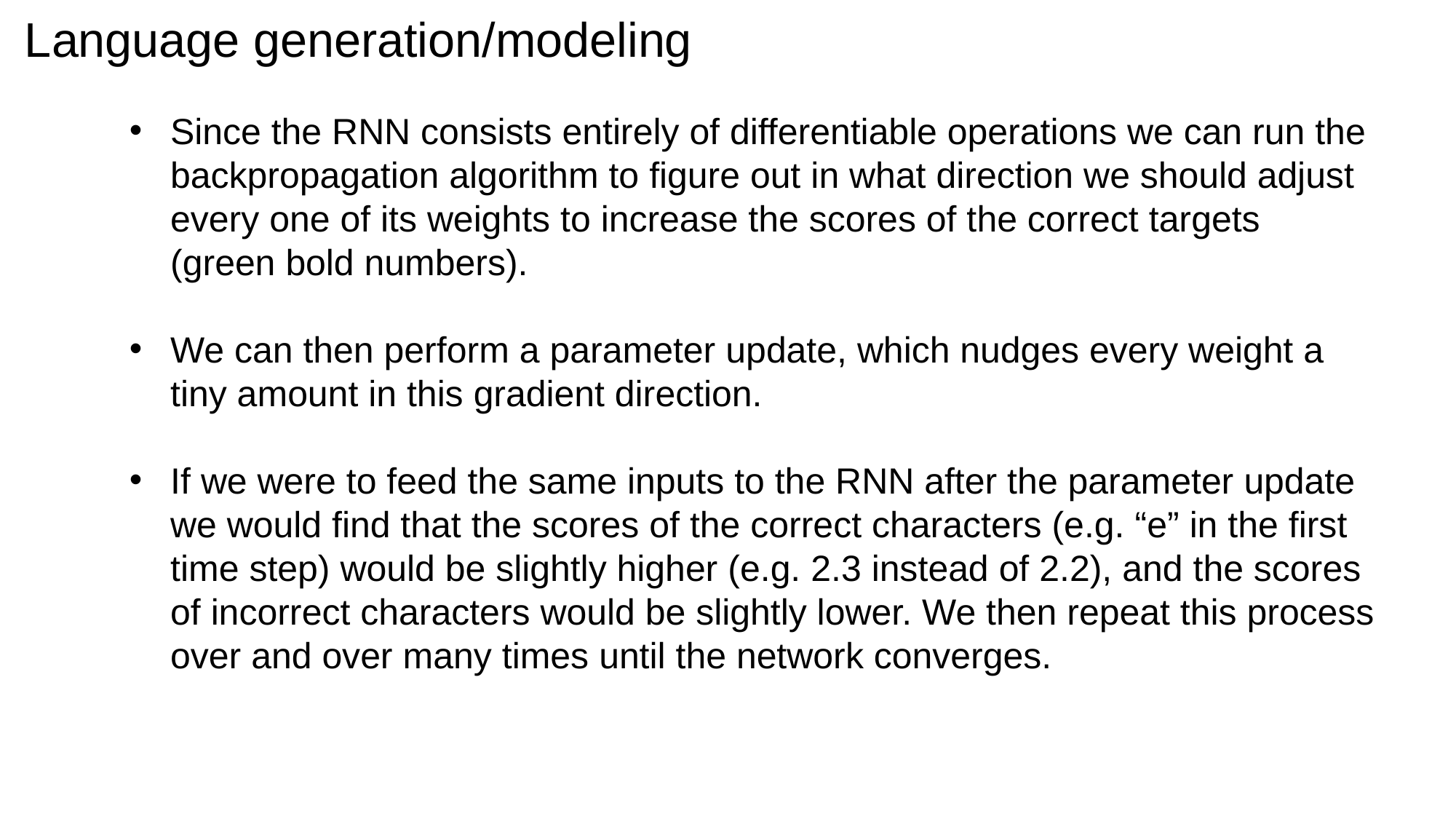

Language generation/modeling
Since the RNN consists entirely of differentiable operations we can run the backpropagation algorithm to figure out in what direction we should adjust every one of its weights to increase the scores of the correct targets (green bold numbers).

We can then perform a parameter update, which nudges every weight a tiny amount in this gradient direction.

If we were to feed the same inputs to the RNN after the parameter update we would find that the scores of the correct characters (e.g. “e” in the first time step) would be slightly higher (e.g. 2.3 instead of 2.2), and the scores of incorrect characters would be slightly lower. We then repeat this process over and over many times until the network converges.